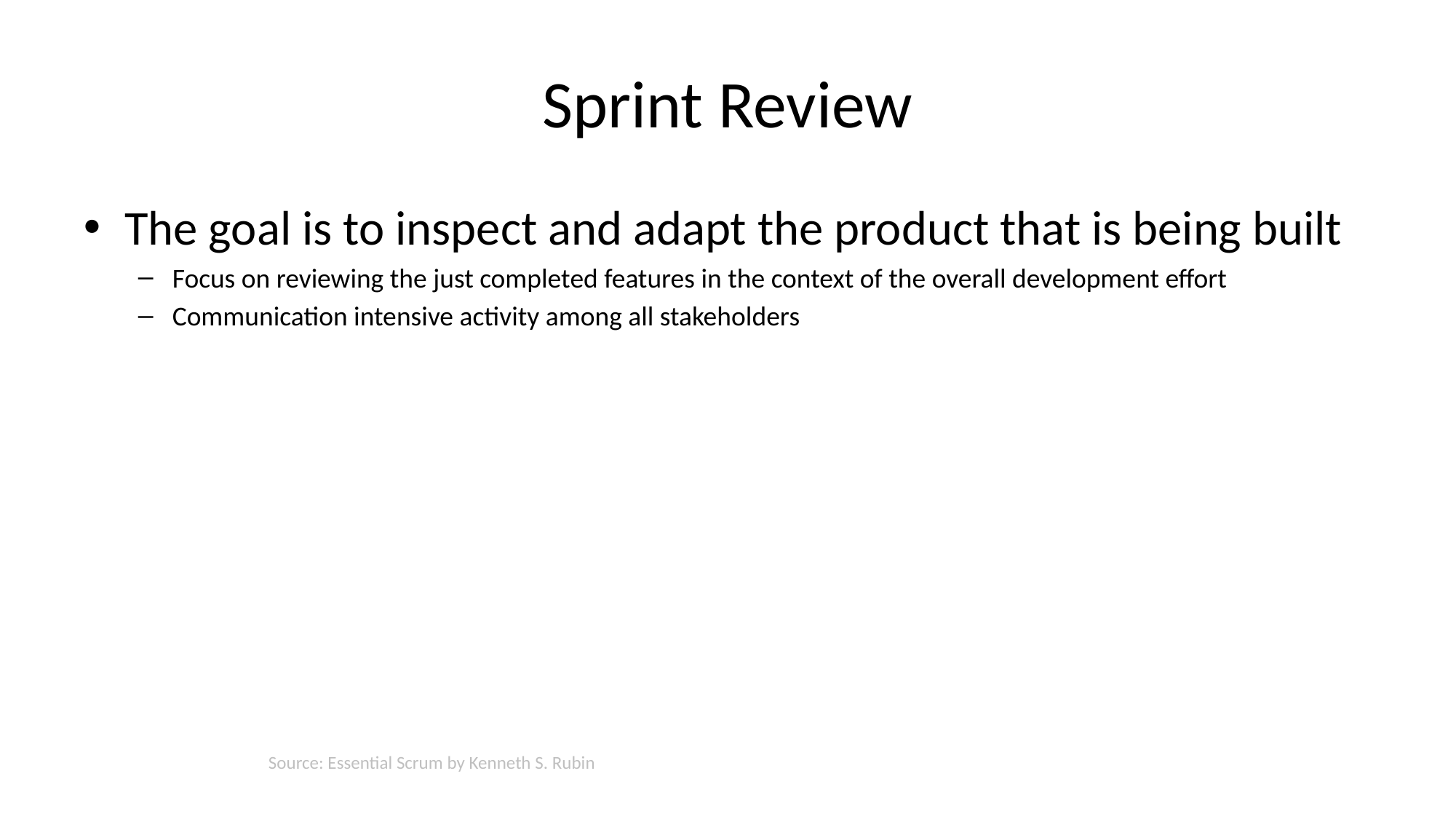

# Sprint Review
The goal is to inspect and adapt the product that is being built
Focus on reviewing the just completed features in the context of the overall development effort
Communication intensive activity among all stakeholders
Source: Essential Scrum by Kenneth S. Rubin